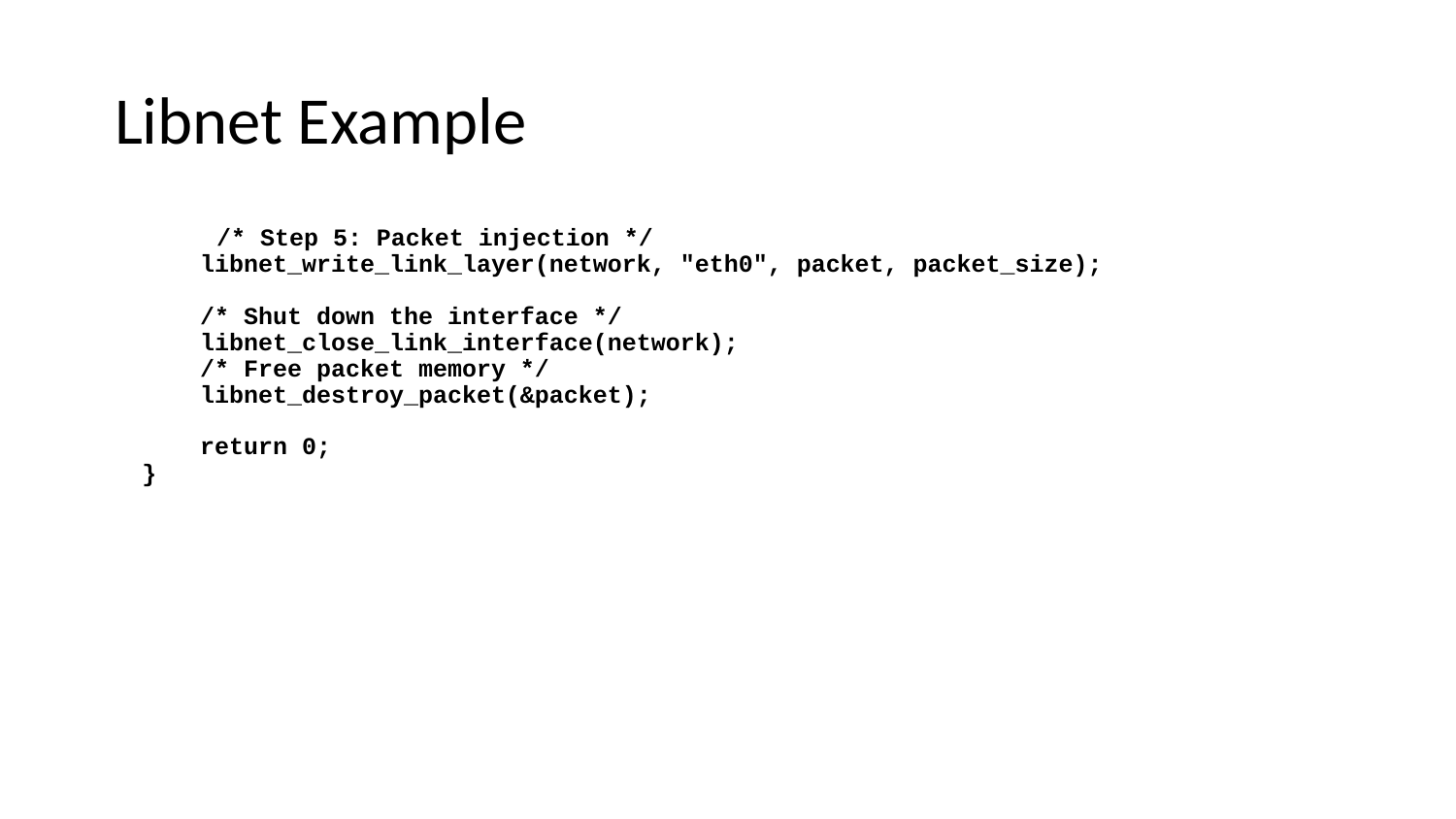

# Libnet Example
       /* Step 5: Packet injection */
    libnet_write_link_layer(network, "eth0", packet, packet_size);
    /* Shut down the interface */
    libnet_close_link_interface(network);
    /* Free packet memory */
    libnet_destroy_packet(&packet);
    return 0;
}